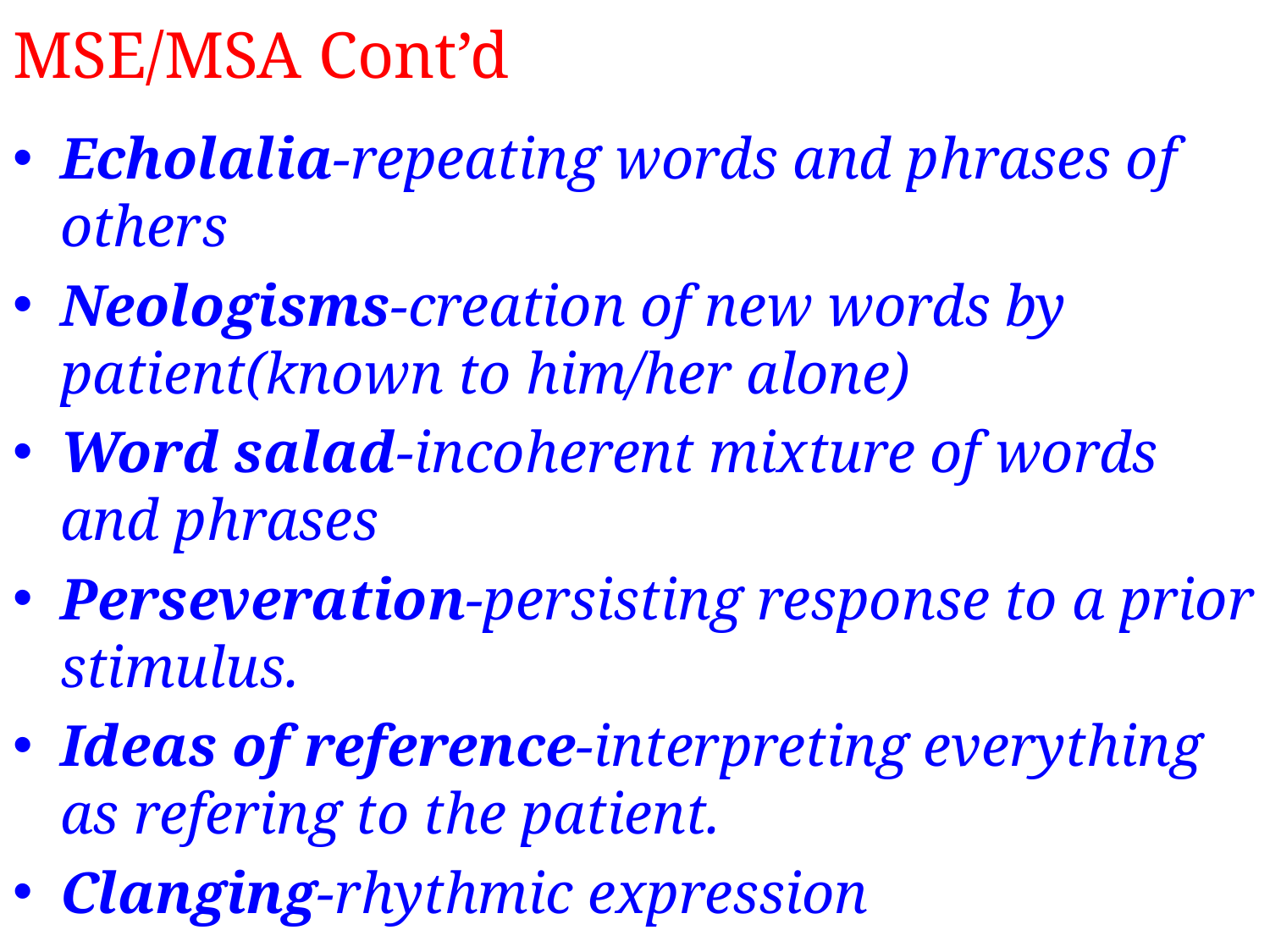

# MSE/MSA Cont’d
Echolalia-repeating words and phrases of others
Neologisms-creation of new words by patient(known to him/her alone)
Word salad-incoherent mixture of words and phrases
Perseveration-persisting response to a prior stimulus.
Ideas of reference-interpreting everything as refering to the patient.
Clanging-rhythmic expression